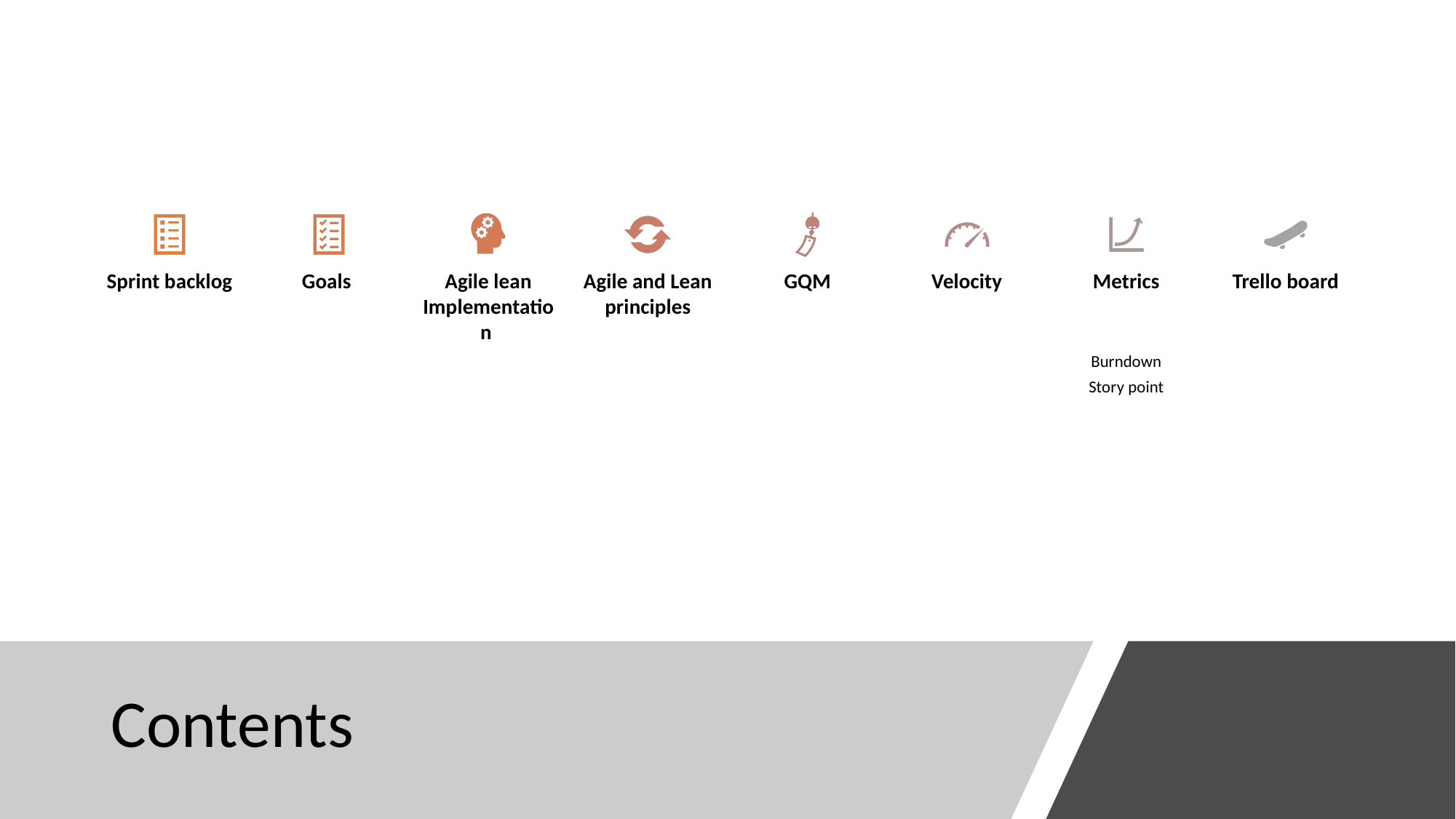

Sprint backlog
Goals
Agile lean Implementation
Agile and Lean principles
GQM
Velocity
Metrics
Burndown
Story point
Trello board

# Contents